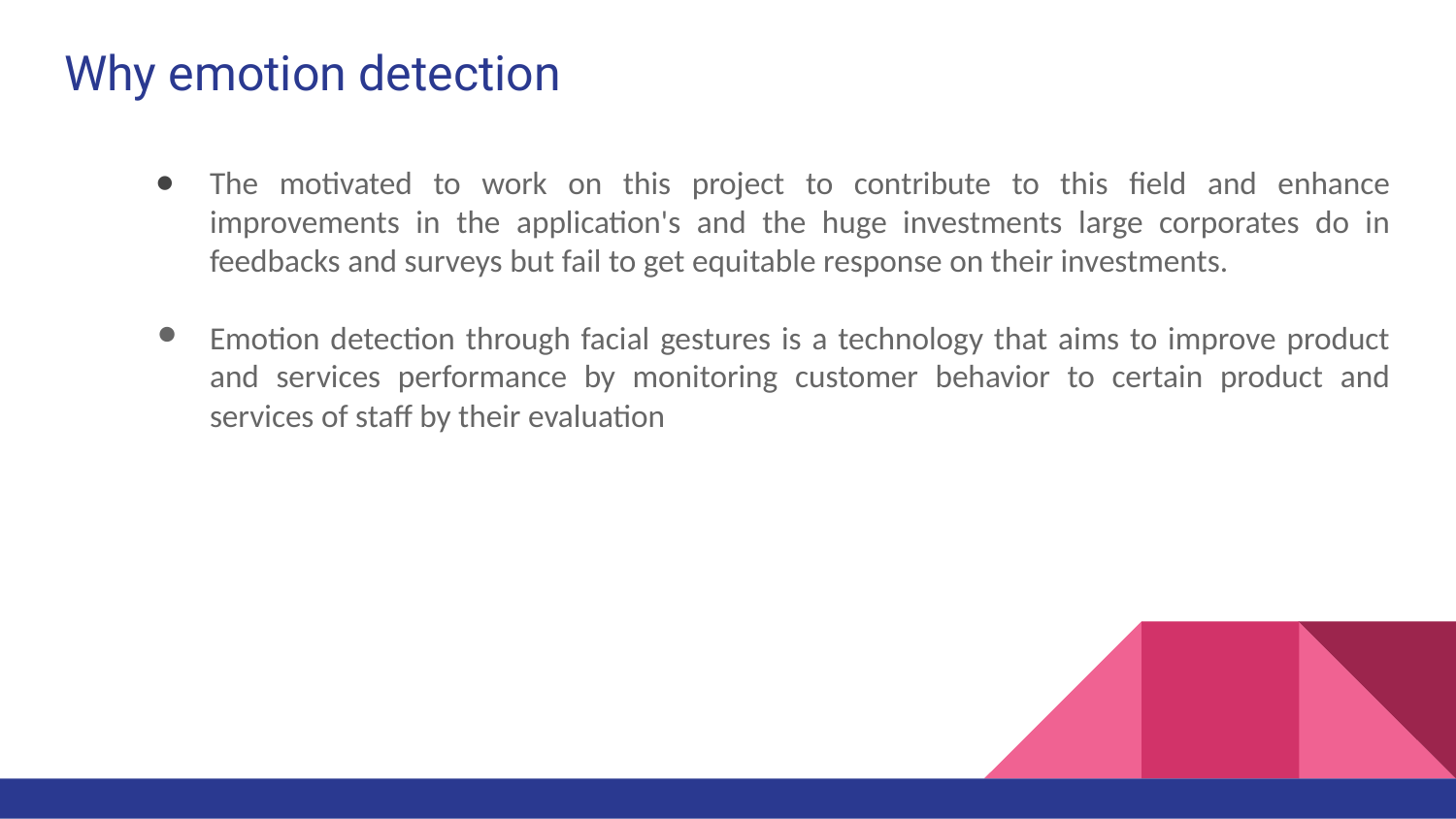

# Why emotion detection

The motivated to work on this project to contribute to this field and enhance improvements in the application's and the huge investments large corporates do in feedbacks and surveys but fail to get equitable response on their investments.

Emotion detection through facial gestures is a technology that aims to improve product and services performance by monitoring customer behavior to certain product and services of staff by their evaluation